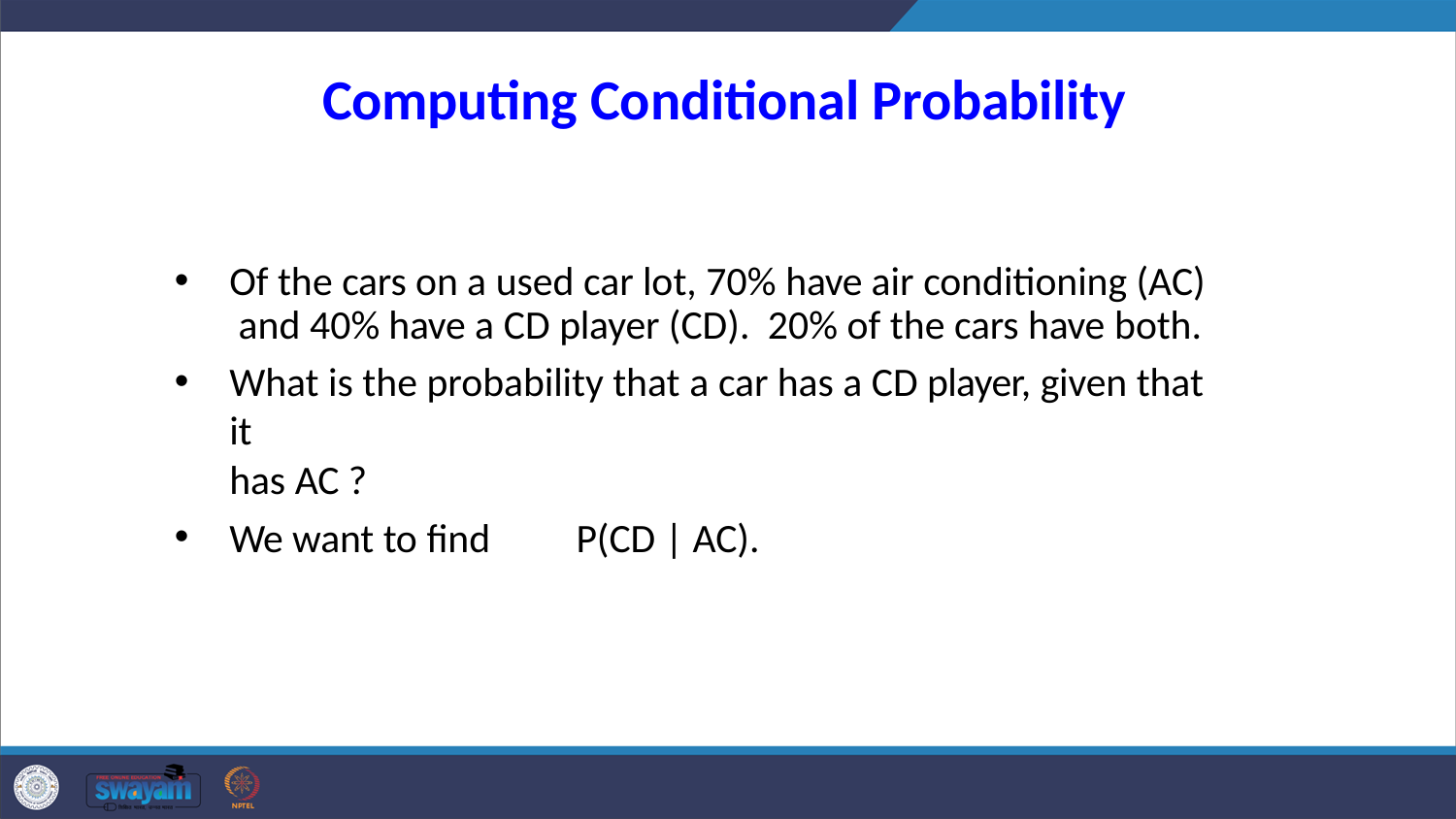

# Computing Conditional Probability
Of the cars on a used car lot, 70% have air conditioning (AC)  and 40% have a CD player (CD). 20% of the cars have both.
What is the probability that a car has a CD player, given that it
has AC ?
We want to find	P(CD | AC).